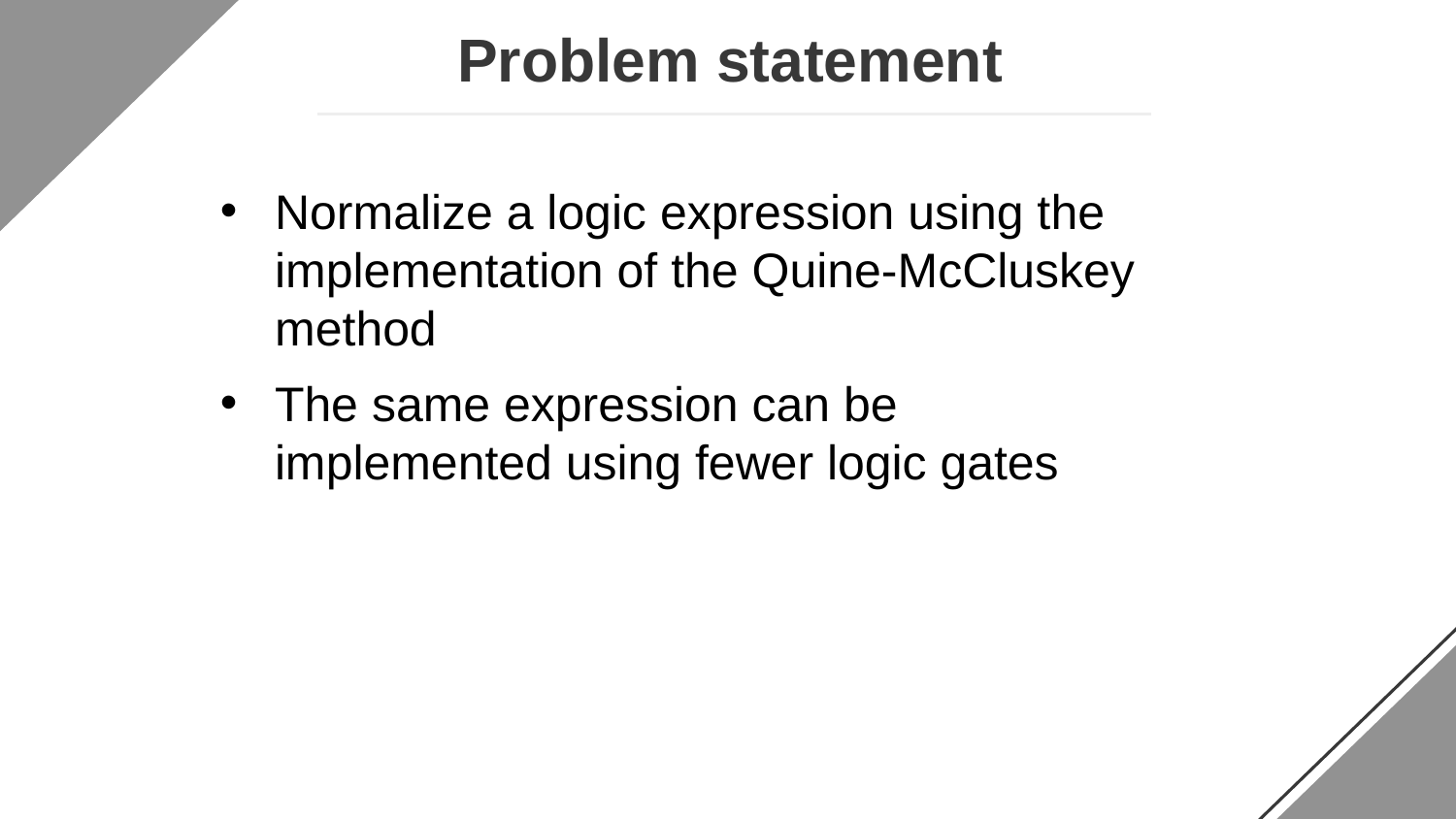

Problem statement
Normalize a logic expression using the implementation of the Quine-McCluskey method
The same expression can be implemented using fewer logic gates